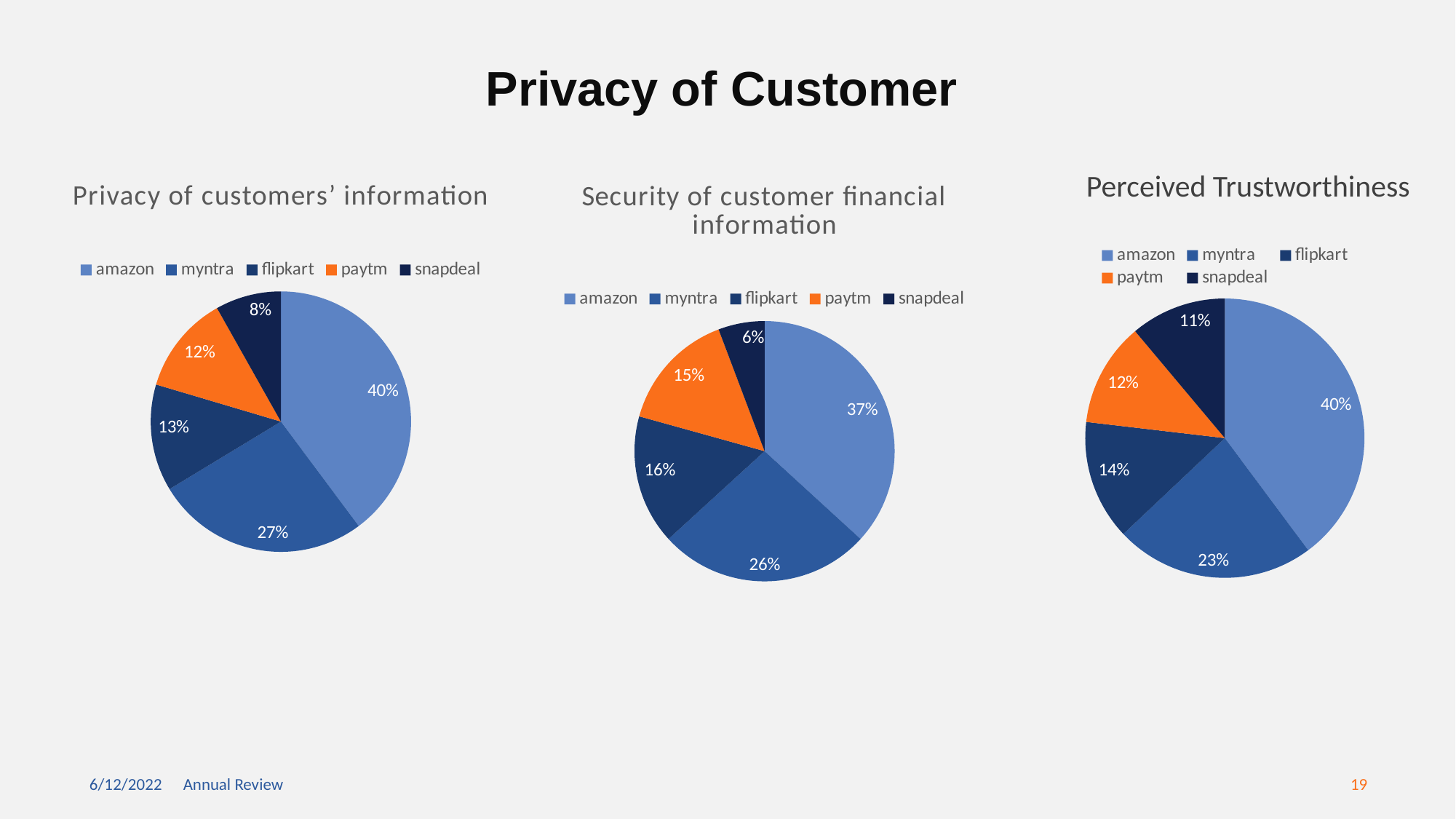

# Privacy of Customer

### Chart:

| Category | Privacy of customers’ information
 |
|---|---|
| amazon | 39.0 |
| myntra | 26.0 |
| flipkart | 13.0 |
| paytm | 12.0 |
| snapdeal | 8.0 |

### Chart:

| Category | Security of customer financial information
 |
|---|---|
| amazon | 32.0 |
| myntra | 23.0 |
| flipkart | 14.0 |
| paytm | 13.0 |
| snapdeal | 5.0 |
Perceived Trustworthiness

### Chart

| Category | Perceived Trustworthiness
 |
|---|---|
| amazon | 43.0 |
| myntra | 25.0 |
| flipkart | 15.0 |
| paytm | 13.0 |
| snapdeal | 12.0 |